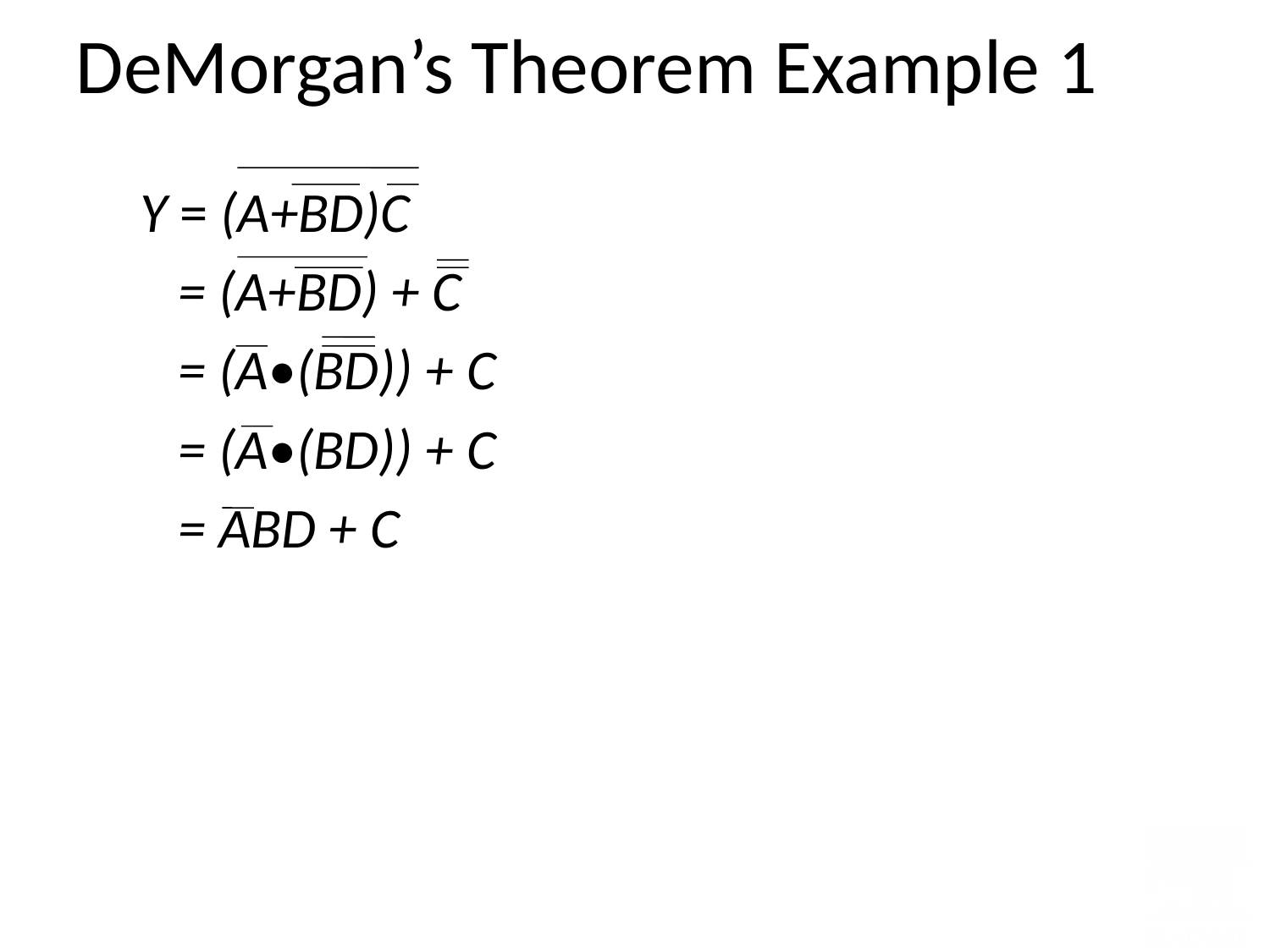

DeMorgan’s Theorem Example 1

Y = (A+BD)C
   = (A+BD) + C
   = (A•(BD)) + C
   = (A•(BD)) + C
   = ABD + C